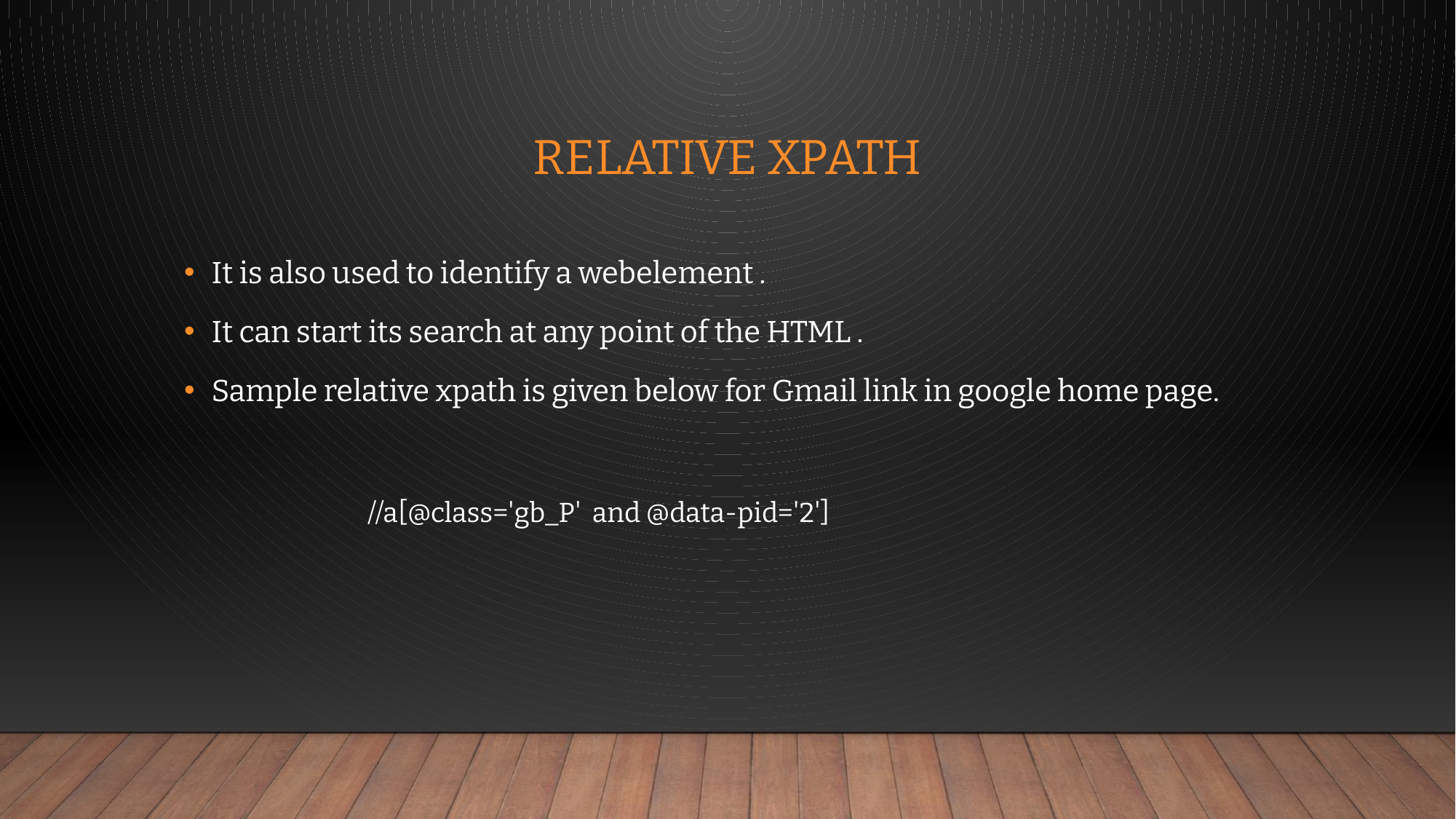

# Relative XPath
It is also used to identify a webelement .
It can start its search at any point of the HTML .
Sample relative xpath is given below for Gmail link in google home page.

//a[@class='gb_P'  and @data-pid='2']